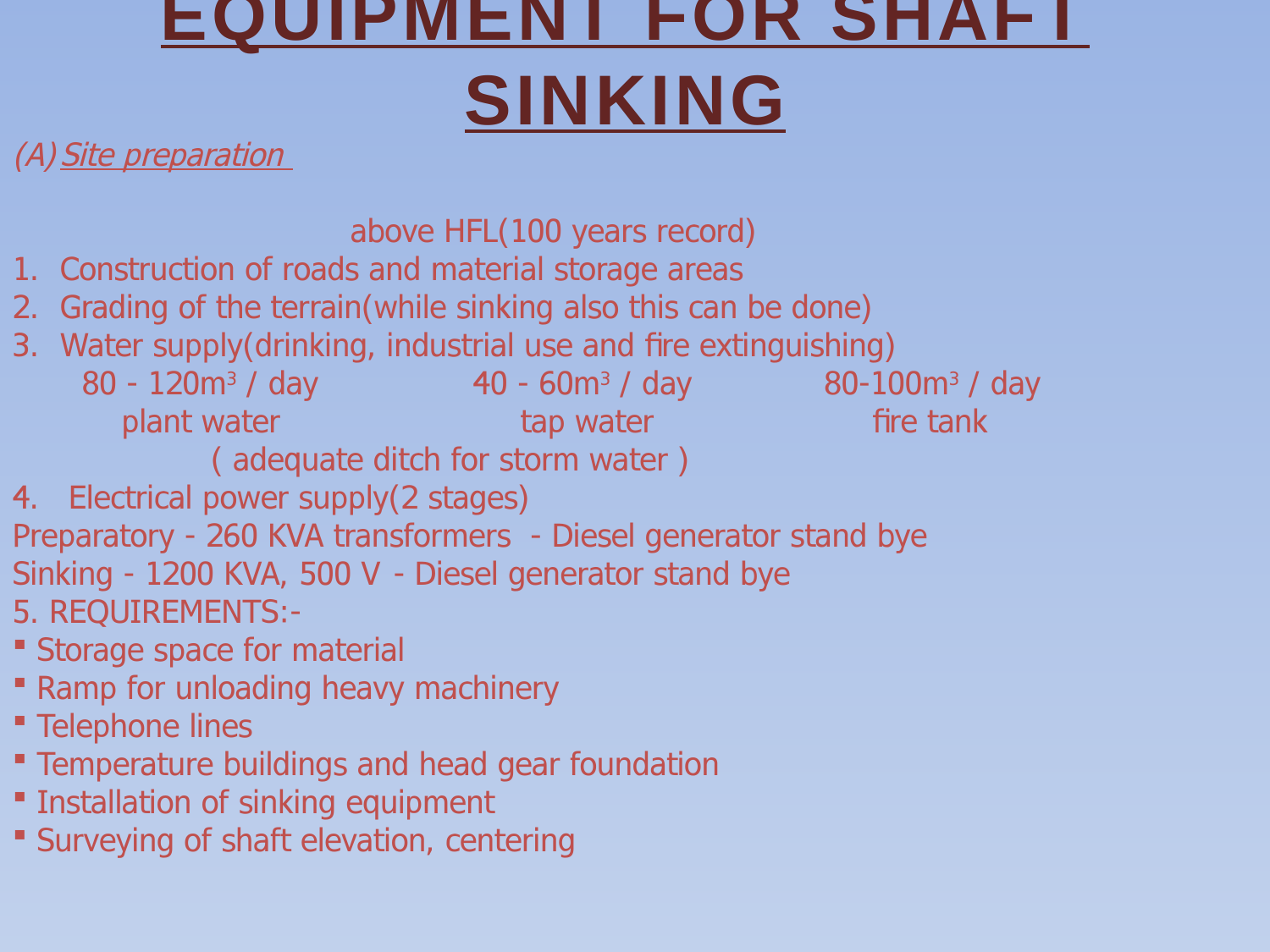

EQUIPMENT FOR SHAFT SINKING
Site preparation

                                  above HFL(100 years record)
Construction of roads and material storage areas
Grading of the terrain(while sinking also this can be done)
Water supply(drinking, industrial use and fire extinguishing)
       80 - 120m3 / day	        40 - 60m3 / day	     80-100m3 / day
           plant water 		tap water                      fire tank
                    ( adequate ditch for storm water )
4.   Electrical power supply(2 stages)
Preparatory - 260 KVA transformers	 - Diesel generator stand bye
Sinking - 1200 KVA, 500 V	- Diesel generator stand bye
5. REQUIREMENTS:-
 Storage space for material
 Ramp for unloading heavy machinery
 Telephone lines
 Temperature buildings and head gear foundation
 Installation of sinking equipment
 Surveying of shaft elevation, centering